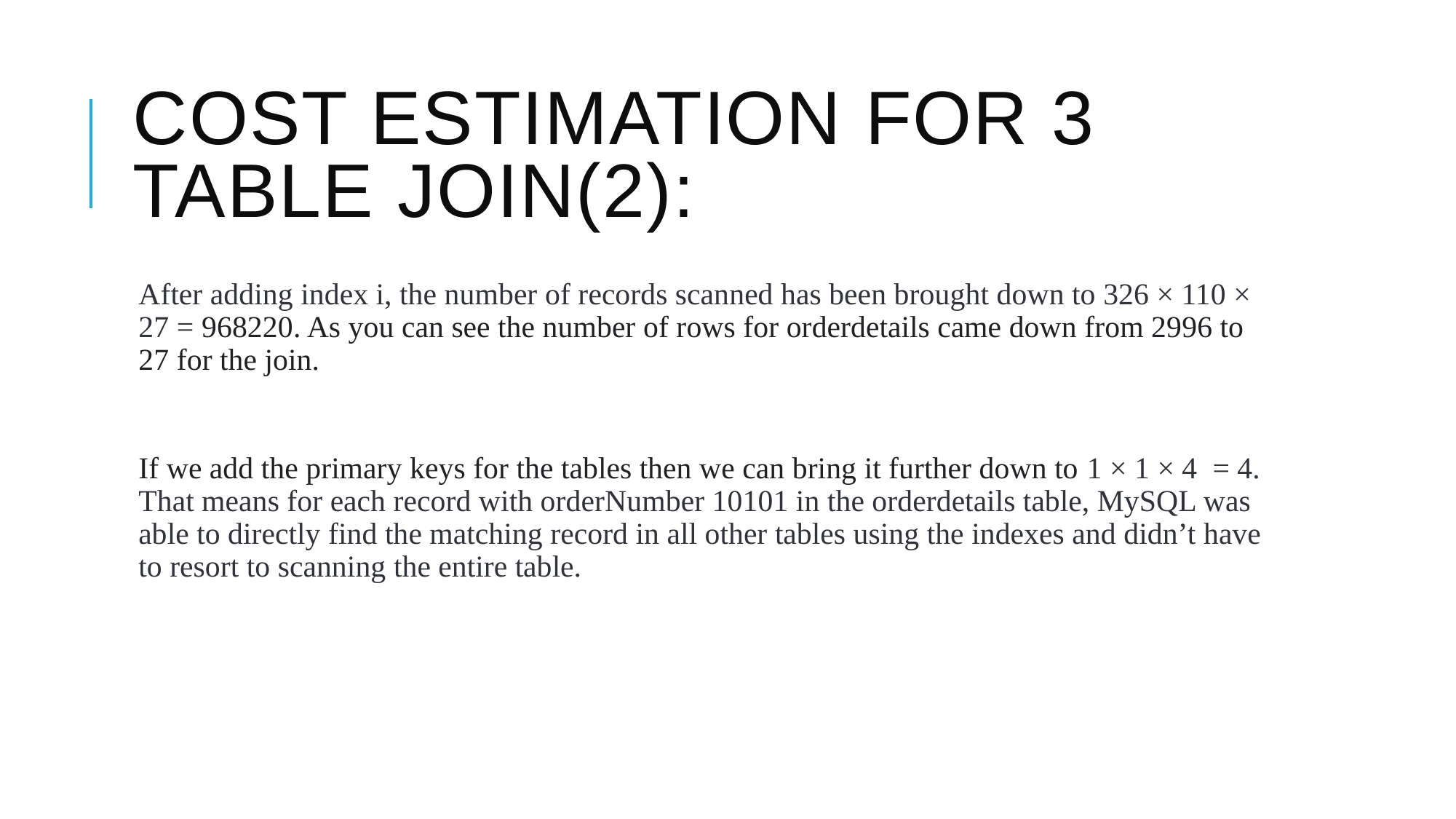

# Cost estimation for 3 table join(2):
After adding index i, the number of records scanned has been brought down to 326 × 110 × 27 = 968220. As you can see the number of rows for orderdetails came down from 2996 to 27 for the join.

If we add the primary keys for the tables then we can bring it further down to 1 × 1 × 4  = 4. That means for each record with orderNumber 10101 in the orderdetails table, MySQL was able to directly find the matching record in all other tables using the indexes and didn’t have to resort to scanning the entire table.